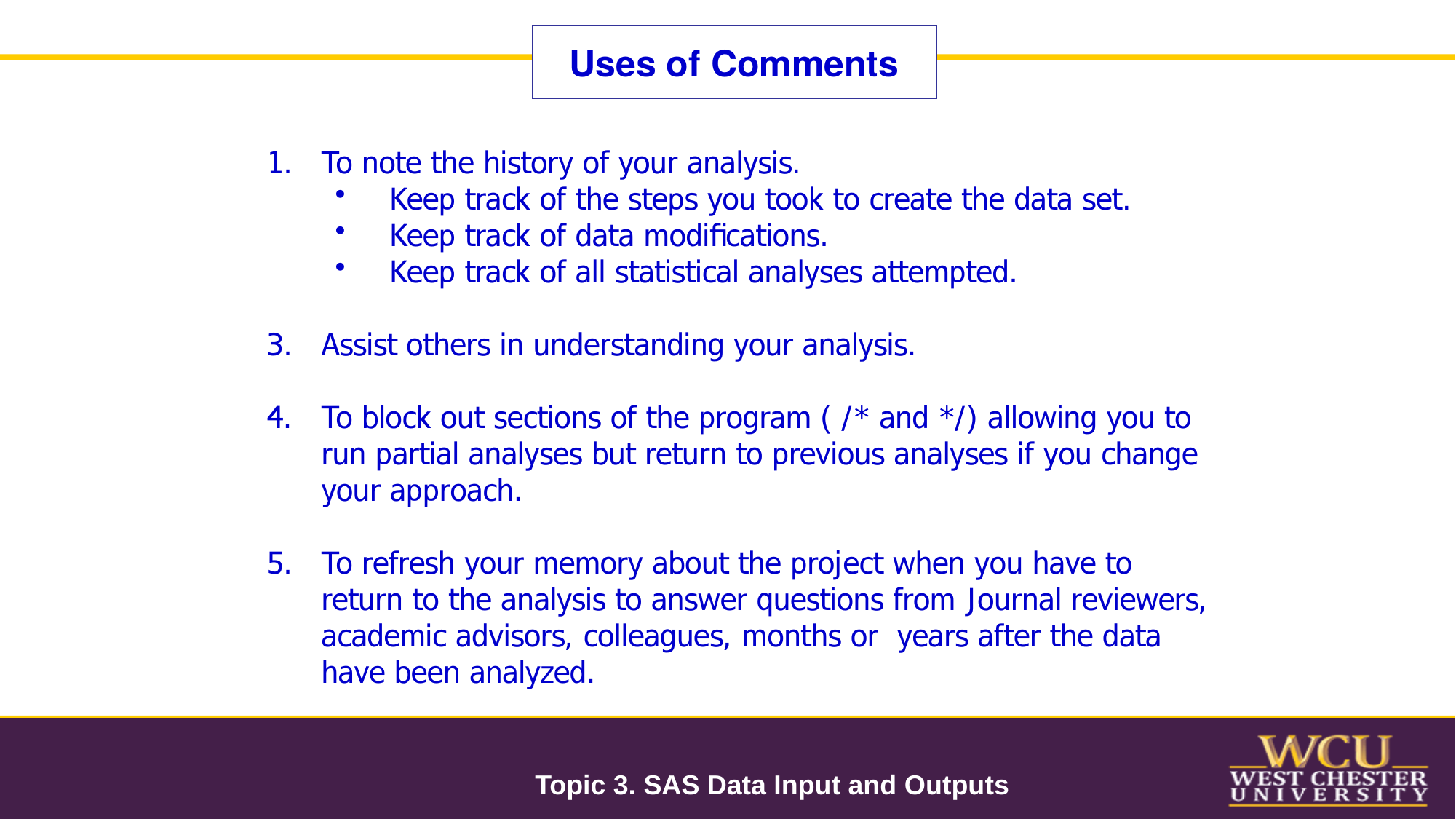

# Uses of Comments
1.	To note the history of your analysis.
Keep track of the steps you took to create the data set.
Keep track of data modifications.
Keep track of all statistical analyses attempted.

Assist others in understanding your analysis.

To block out sections of the program ( /* and */) allowing you to run partial analyses but return to previous analyses if you change your approach.

5.	To refresh your memory about the project when you have to return to the analysis to answer questions from Journal reviewers, academic advisors, colleagues, months or  years after the data have been analyzed.